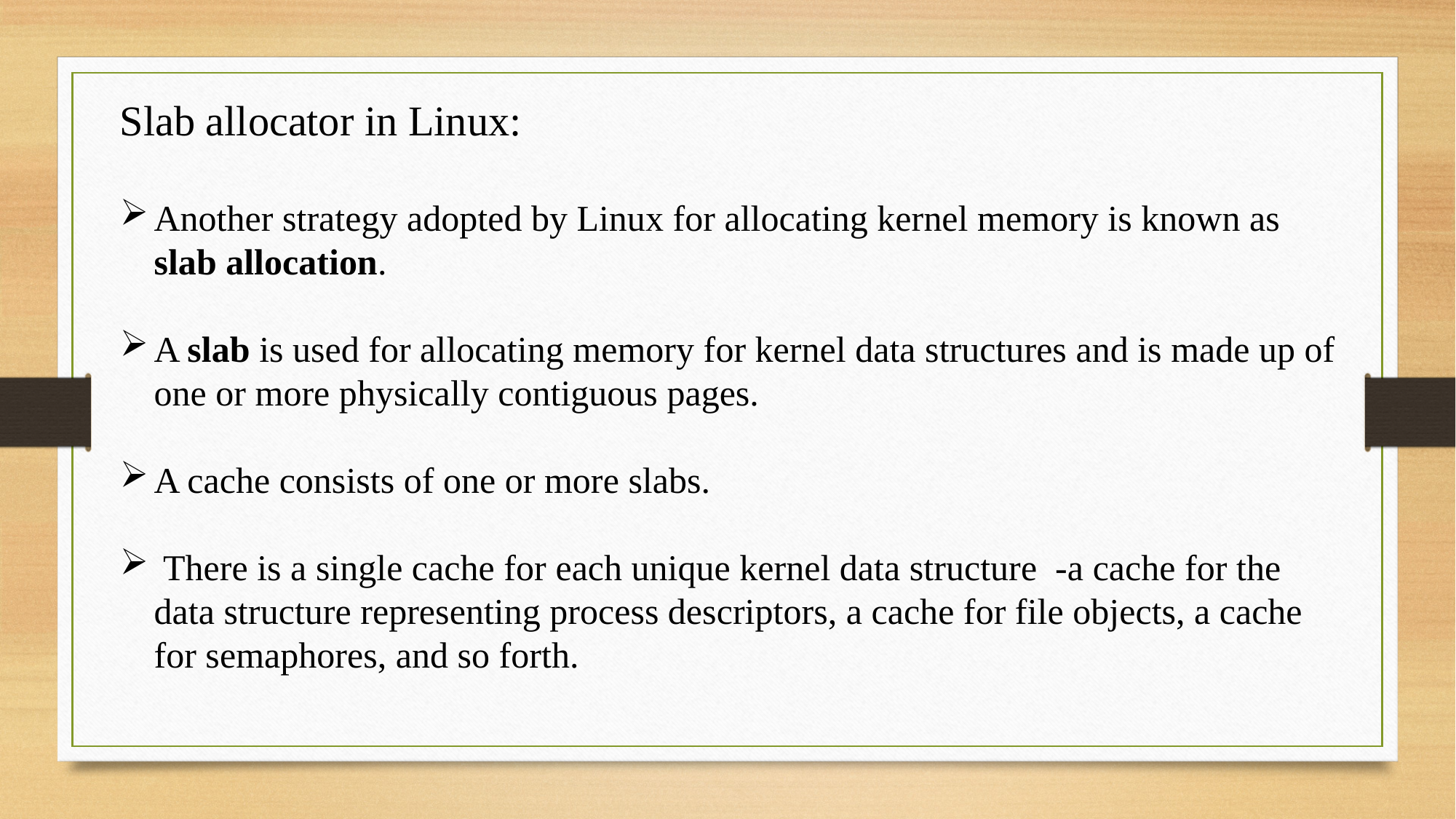

Slab allocator in Linux:

Another strategy adopted by Linux for allocating kernel memory is known as slab allocation.

A slab is used for allocating memory for kernel data structures and is made up of one or more physically contiguous pages.

A cache consists of one or more slabs.

 There is a single cache for each unique kernel data structure  -a cache for the data structure representing process descriptors, a cache for file objects, a cache for semaphores, and so forth.